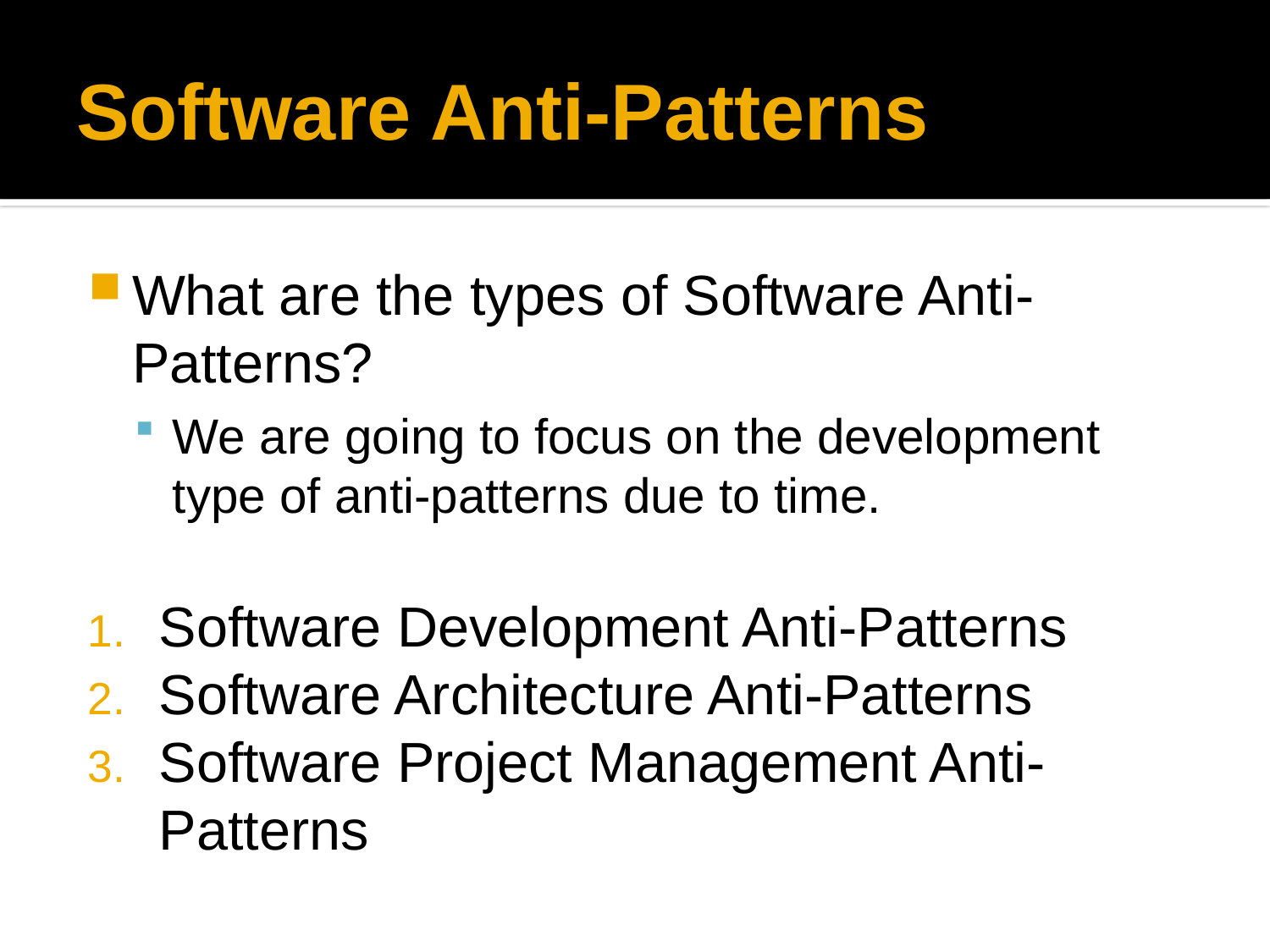

# Software Anti-Patterns
What are the types of Software Anti-Patterns?
We are going to focus on the development type of anti-patterns due to time.

Software Development Anti-Patterns
Software Architecture Anti-Patterns
Software Project Management Anti-Patterns